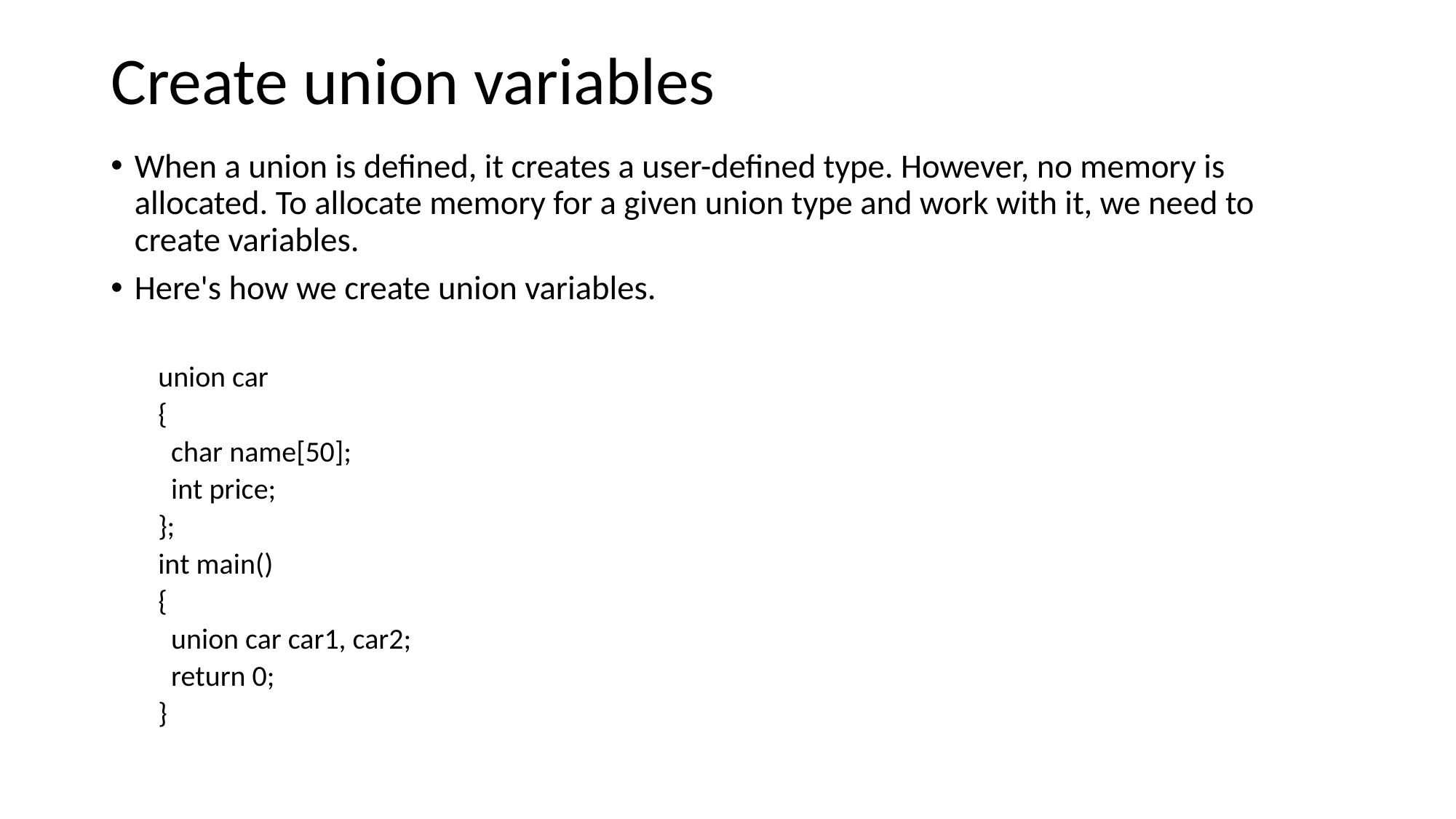

# Create union variables
When a union is defined, it creates a user-defined type. However, no memory is allocated. To allocate memory for a given union type and work with it, we need to create variables.
Here's how we create union variables.

union car
{
  char name[50];
  int price;
};
int main()
{
  union car car1, car2;
  return 0;
}